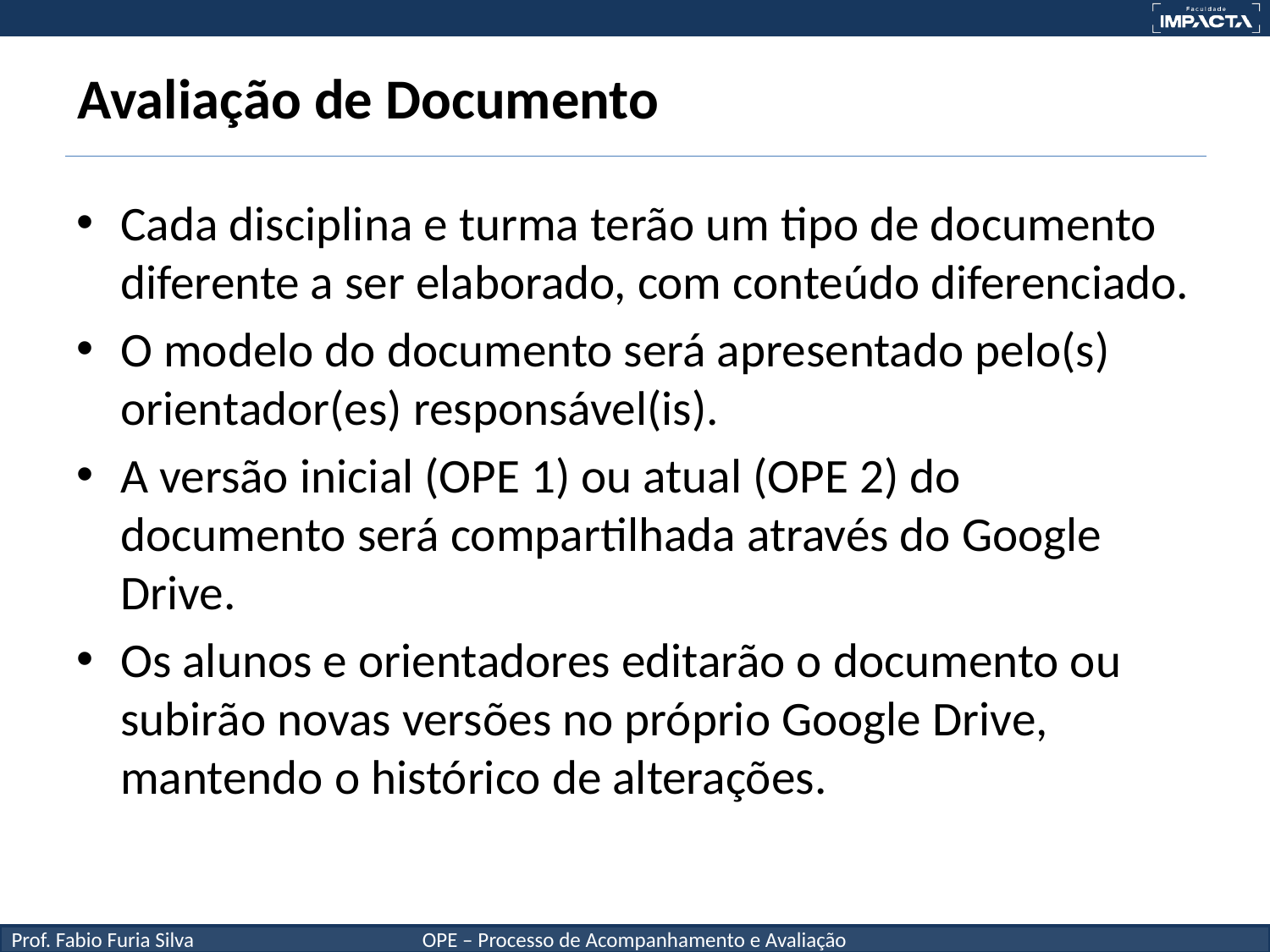

# Avaliação de Documento
Cada disciplina e turma terão um tipo de documento diferente a ser elaborado, com conteúdo diferenciado.
O modelo do documento será apresentado pelo(s) orientador(es) responsável(is).
A versão inicial (OPE 1) ou atual (OPE 2) do documento será compartilhada através do Google Drive.
Os alunos e orientadores editarão o documento ou subirão novas versões no próprio Google Drive, mantendo o histórico de alterações.